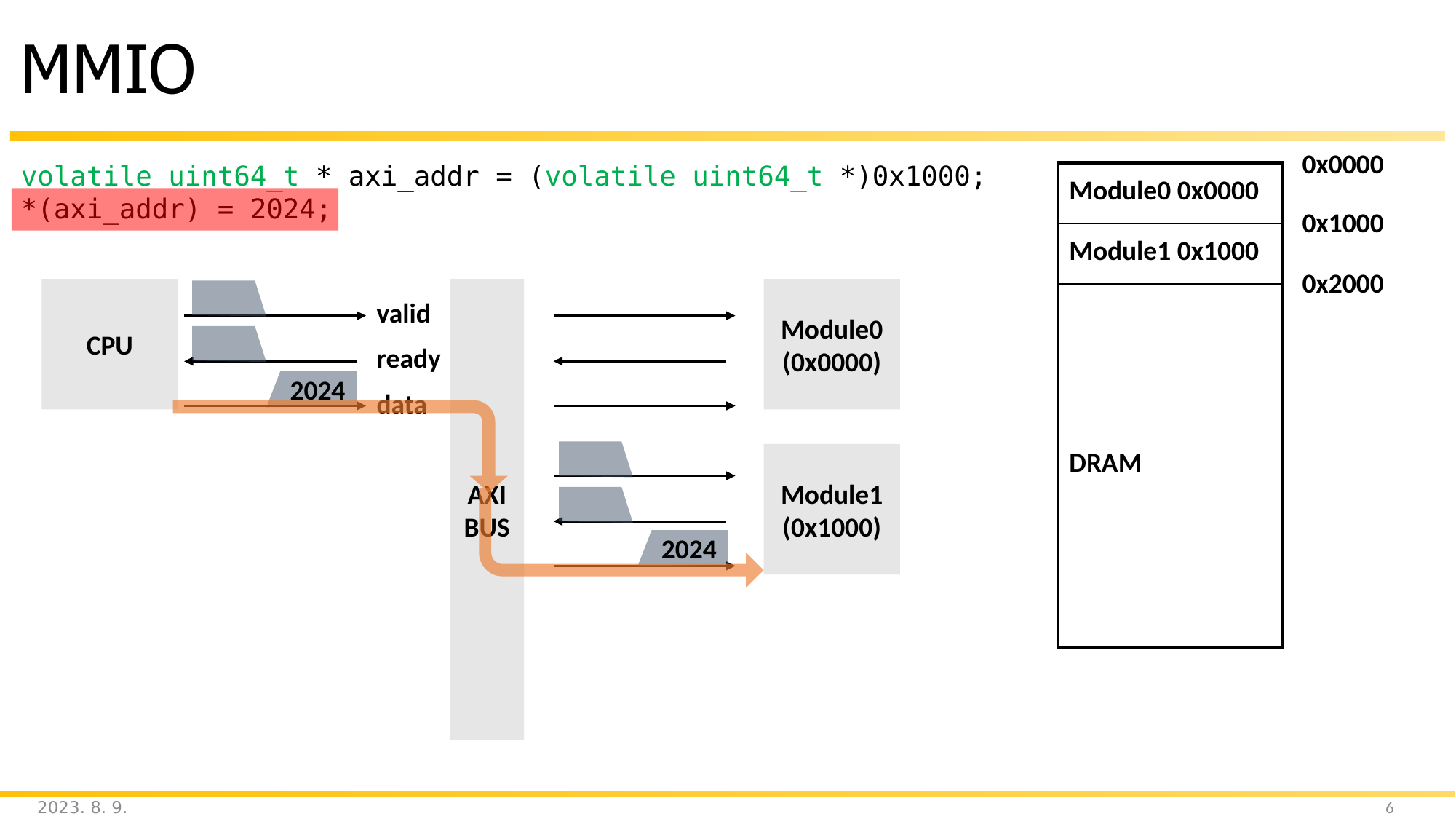

# MMIO
0x0000
volatile uint64_t * axi_addr = (volatile uint64_t *)0x1000;
*(axi_addr) = 2024;
| Module0 0x0000 |
| --- |
| Module1 0x1000 |
| DRAM |

0x1000
0x2000

AXI BUS
CPU
Module0
(0x0000)

valid

ready
2024

data

Module1
(0x1000)

2024

2023. 8. 9.
6